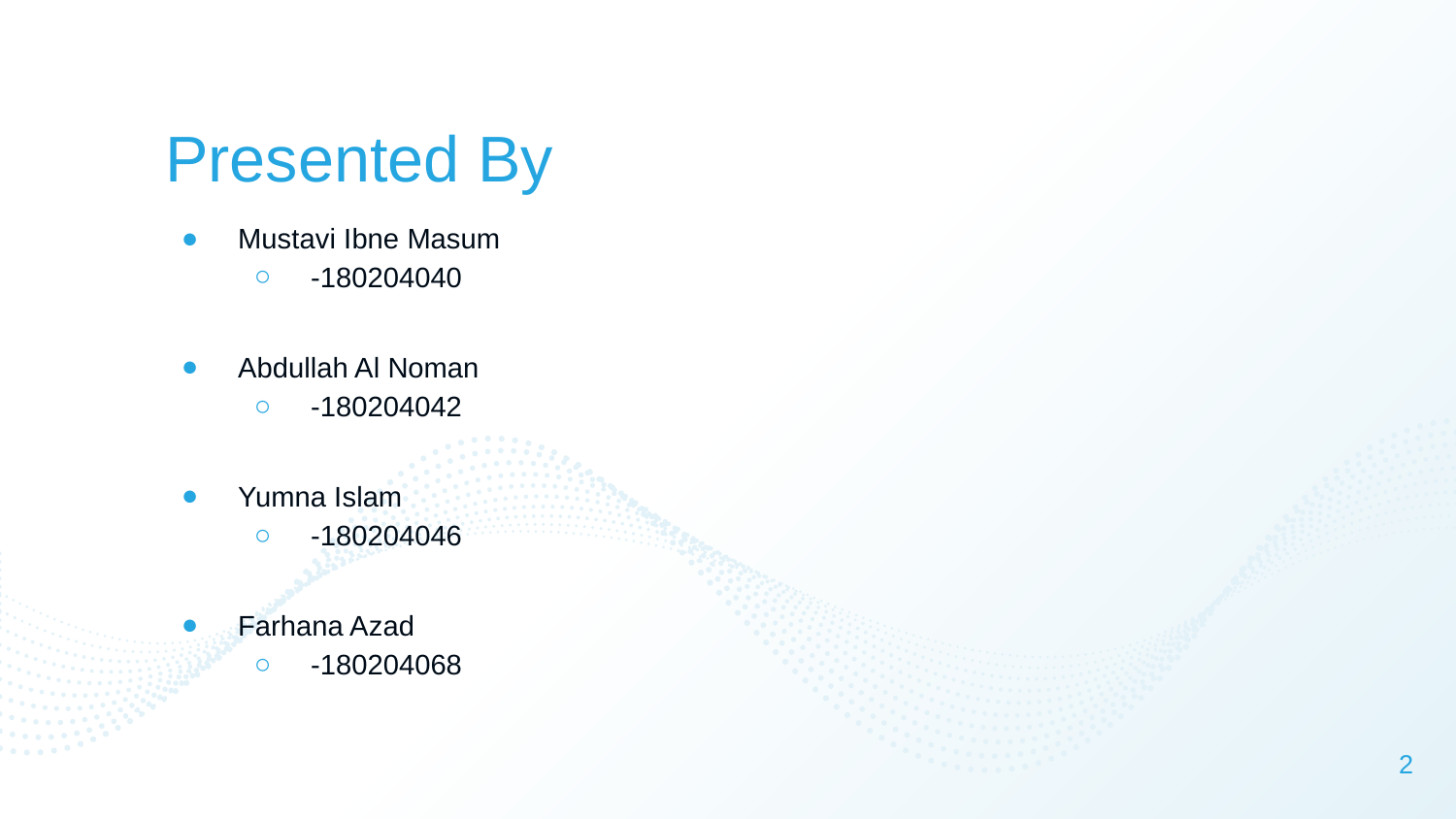

# Presented By
Mustavi Ibne Masum
-180204040

Abdullah Al Noman
-180204042

Yumna Islam
-180204046

Farhana Azad
-180204068

2